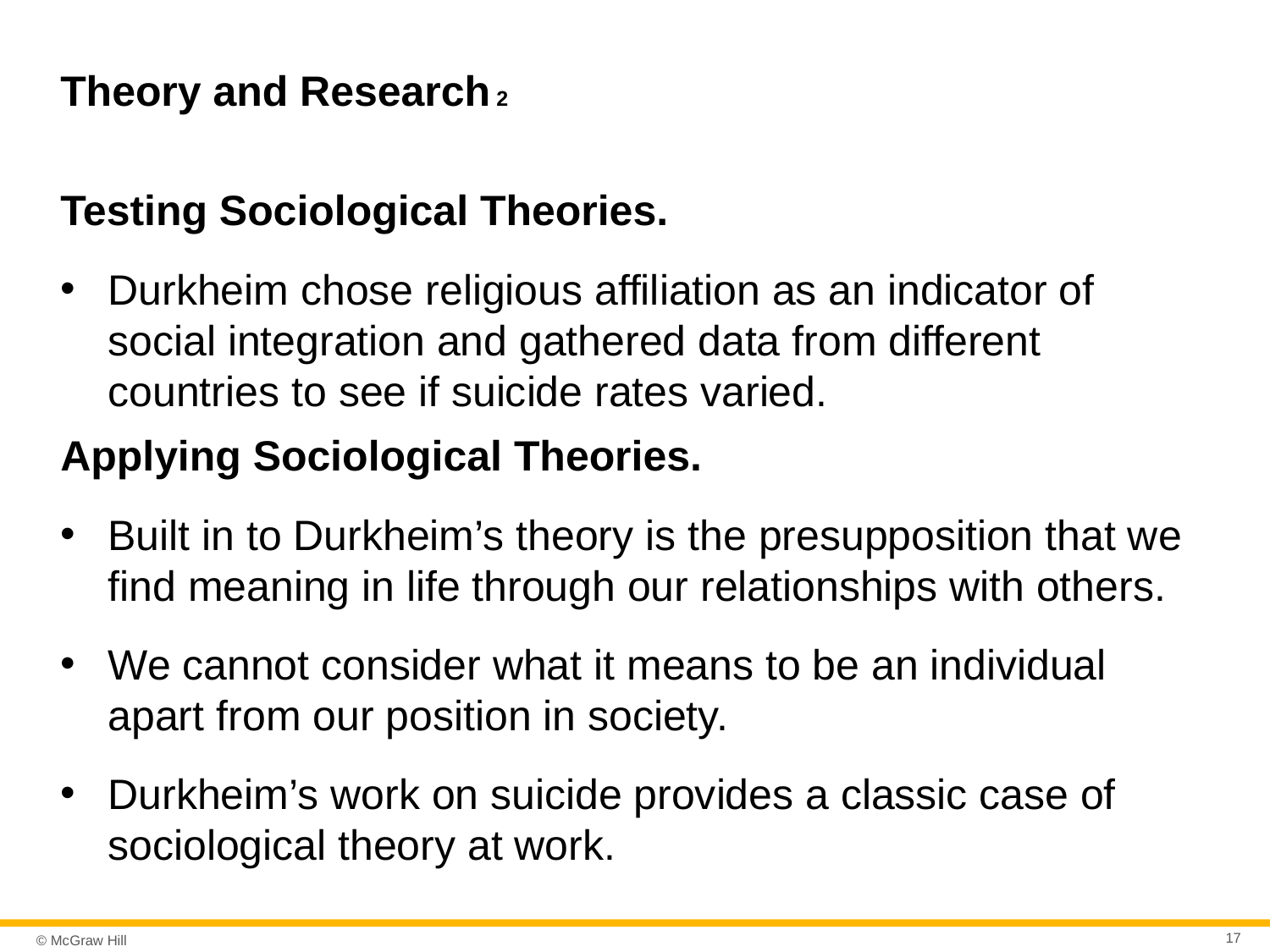

# Theory and Research 2
Testing Sociological Theories.
Durkheim chose religious affiliation as an indicator of social integration and gathered data from different countries to see if suicide rates varied.
Applying Sociological Theories.
Built in to Durkheim’s theory is the presupposition that we find meaning in life through our relationships with others.
We cannot consider what it means to be an individual apart from our position in society.
Durkheim’s work on suicide provides a classic case of sociological theory at work.